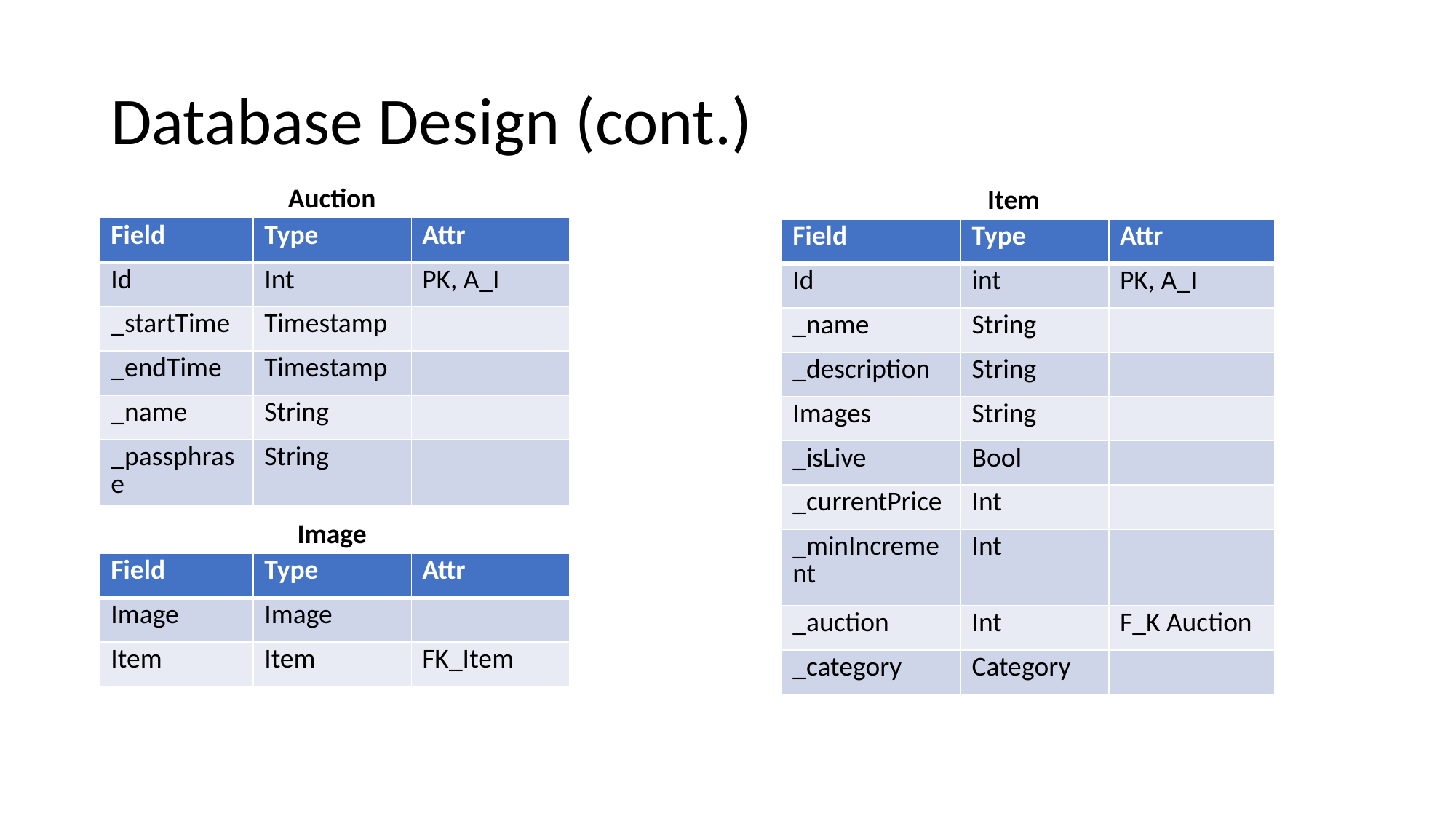

# Database Design (cont.)
Auction
Item
| Field | Type | Attr |
| --- | --- | --- |
| Id | Int | PK, A\_I |
| \_startTime | Timestamp |  |
| \_endTime | Timestamp |  |
| \_name | String |  |
| \_passphrase | String |  |
| Field | Type | Attr |
| --- | --- | --- |
| Id | int | PK, A\_I |
| \_name | String |  |
| \_description | String |  |
| Images | String |  |
| \_isLive | Bool |  |
| \_currentPrice | Int |  |
| \_minIncrement | Int |  |
| \_auction | Int | F\_K Auction |
| \_category | Category |  |
Image
| Field | Type | Attr |
| --- | --- | --- |
| Image | Image |  |
| Item | Item | FK\_Item |